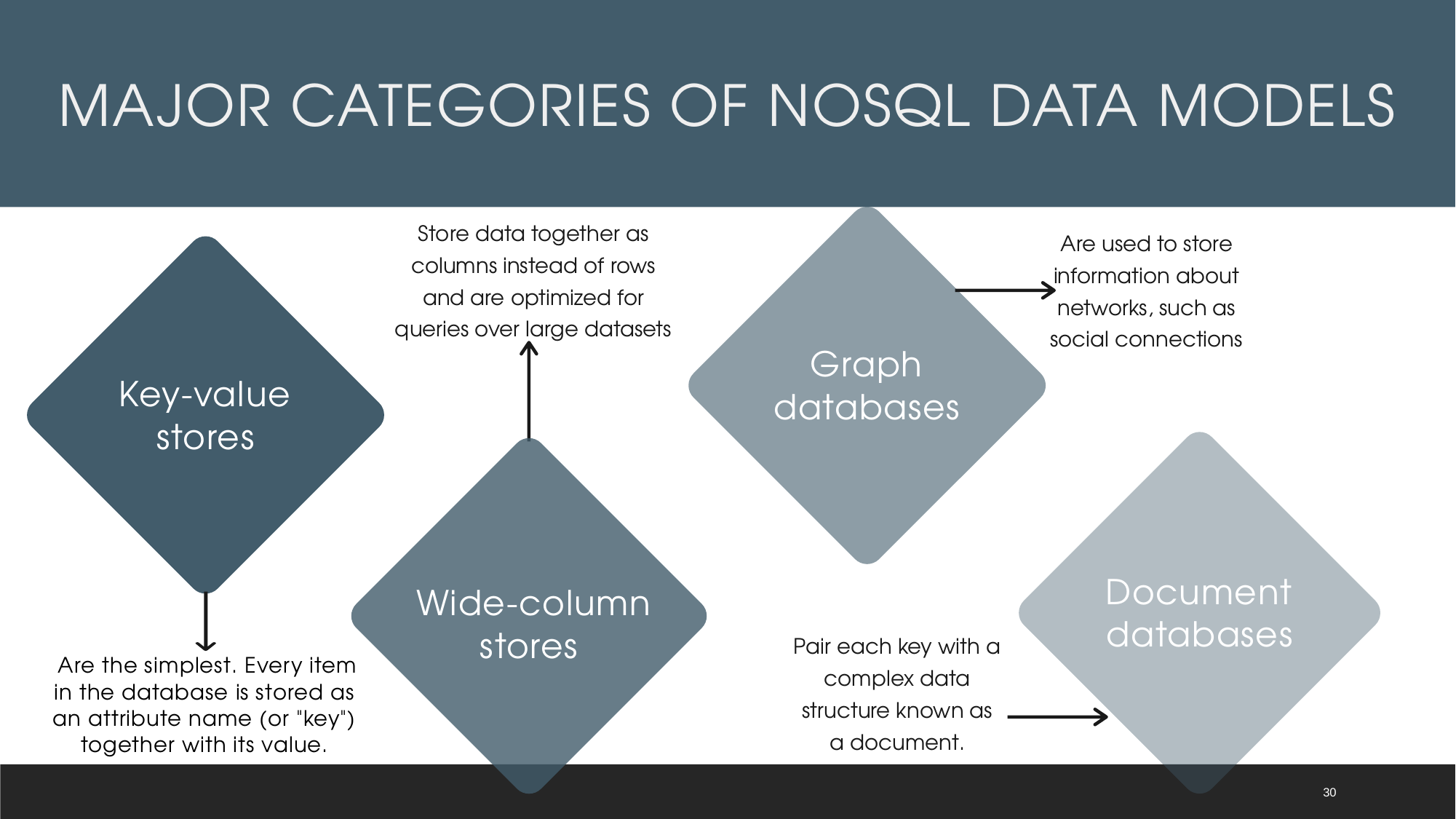

MAJOR CATEGORIES OF NOSQL DATA MODELS
Store data together as columns instead of rows and are optimized for queries over large datasets
Are used to store information about networks, such as social connections

Graph databases
Key-value stores

Document databases
 Wide-column stores

Pair each key with a complex data structure known as a document.
 Are the simplest. Every item in the database is stored as an attribute name (or "key") together with its value.

30